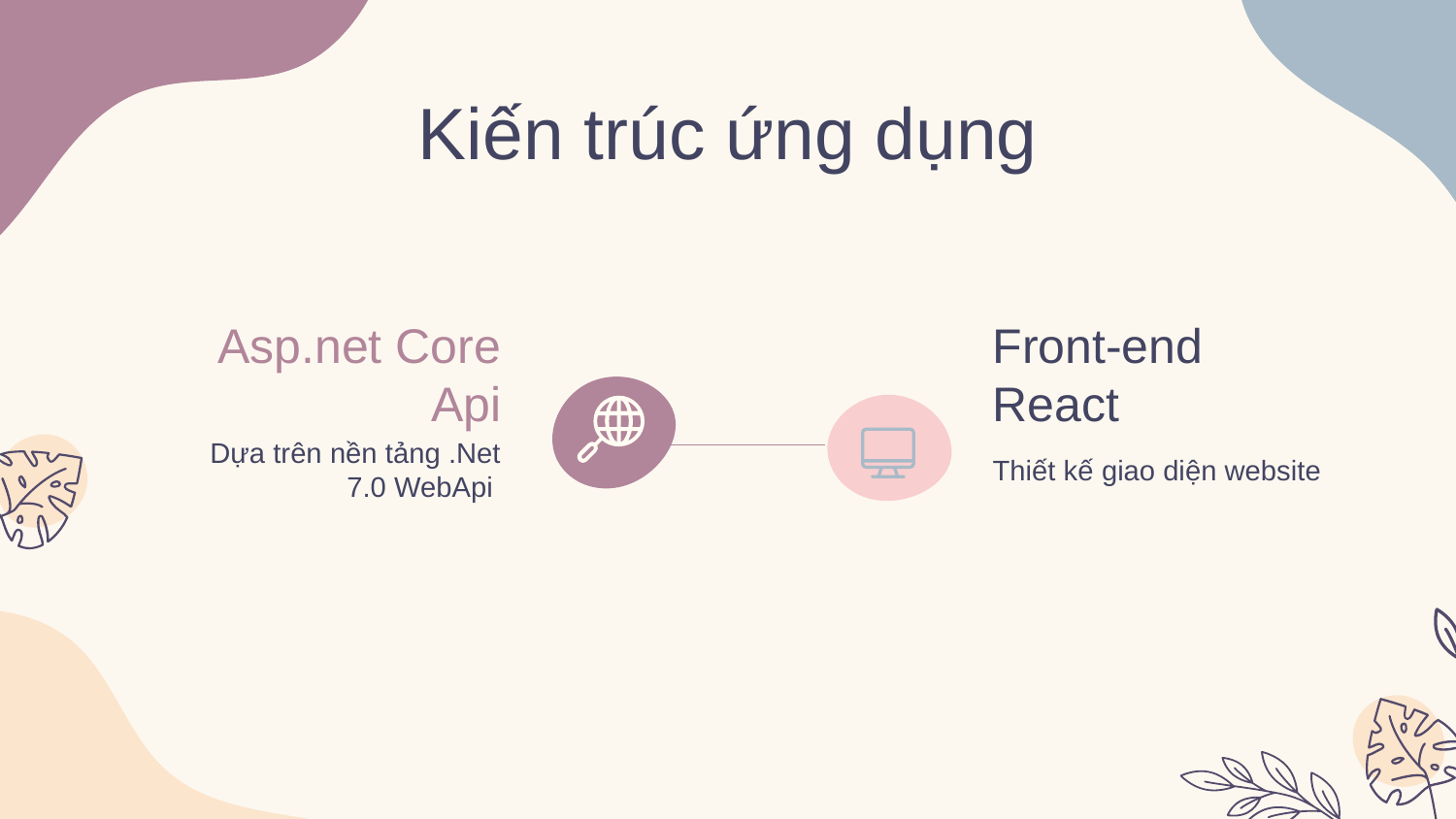

# Kiến trúc ứng dụng
Asp.net Core Api
Front-end React

Dựa trên nền tảng .Net 7.0 WebApi
Thiết kế giao diện website